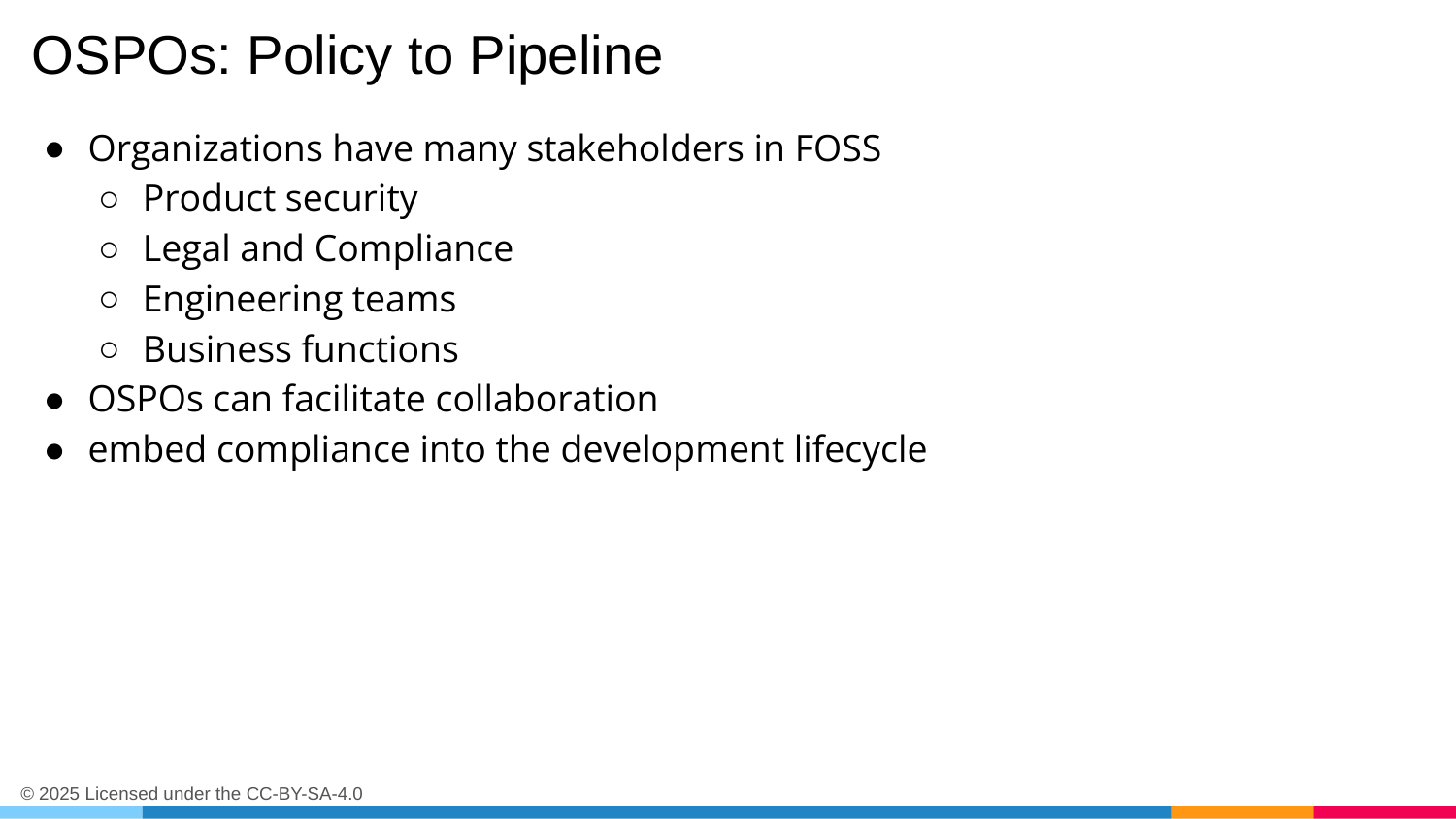

# OSPOs: Policy to Pipeline
Organizations have many stakeholders in FOSS
Product security
Legal and Compliance
Engineering teams
Business functions
OSPOs can facilitate collaboration
embed compliance into the development lifecycle